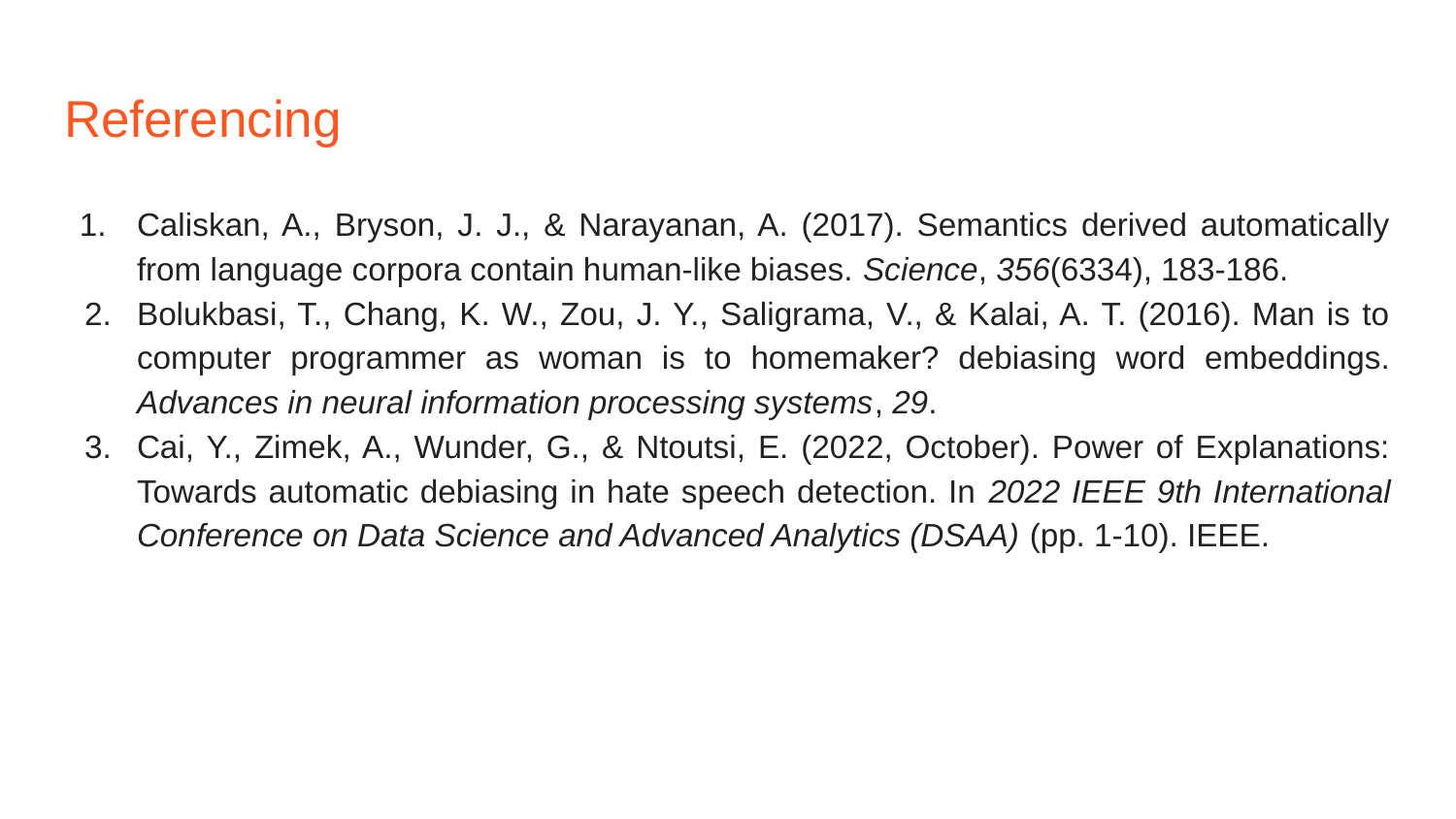

# Referencing
Caliskan, A., Bryson, J. J., & Narayanan, A. (2017). Semantics derived automatically from language corpora contain human-like biases. Science, 356(6334), 183-186.
Bolukbasi, T., Chang, K. W., Zou, J. Y., Saligrama, V., & Kalai, A. T. (2016). Man is to computer programmer as woman is to homemaker? debiasing word embeddings. Advances in neural information processing systems, 29.
Cai, Y., Zimek, A., Wunder, G., & Ntoutsi, E. (2022, October). Power of Explanations: Towards automatic debiasing in hate speech detection. In 2022 IEEE 9th International Conference on Data Science and Advanced Analytics (DSAA) (pp. 1-10). IEEE.